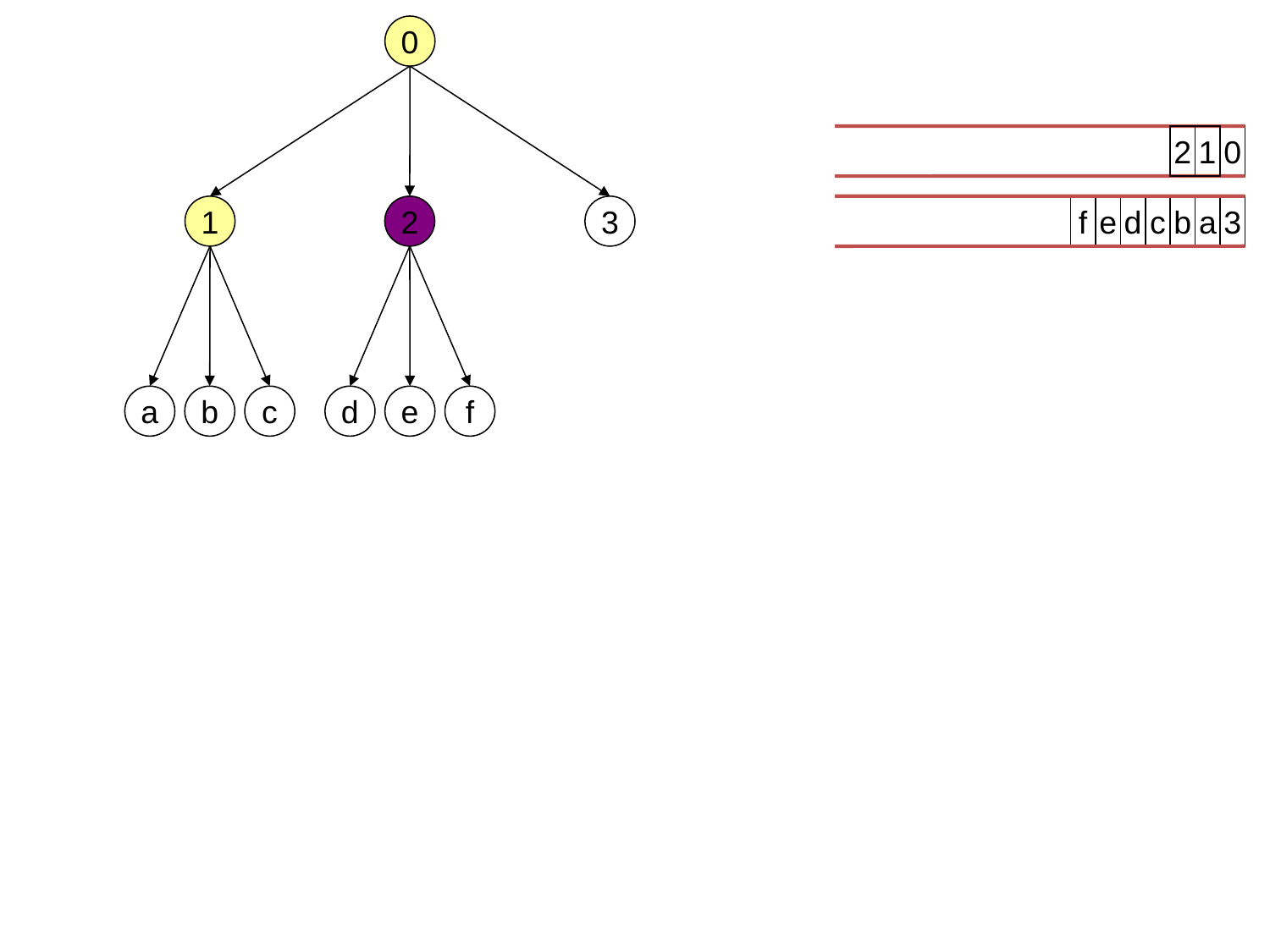

0

2
1
0

1
2
3

f
e
d
c
b
a
3

a
b
c
d
e
f